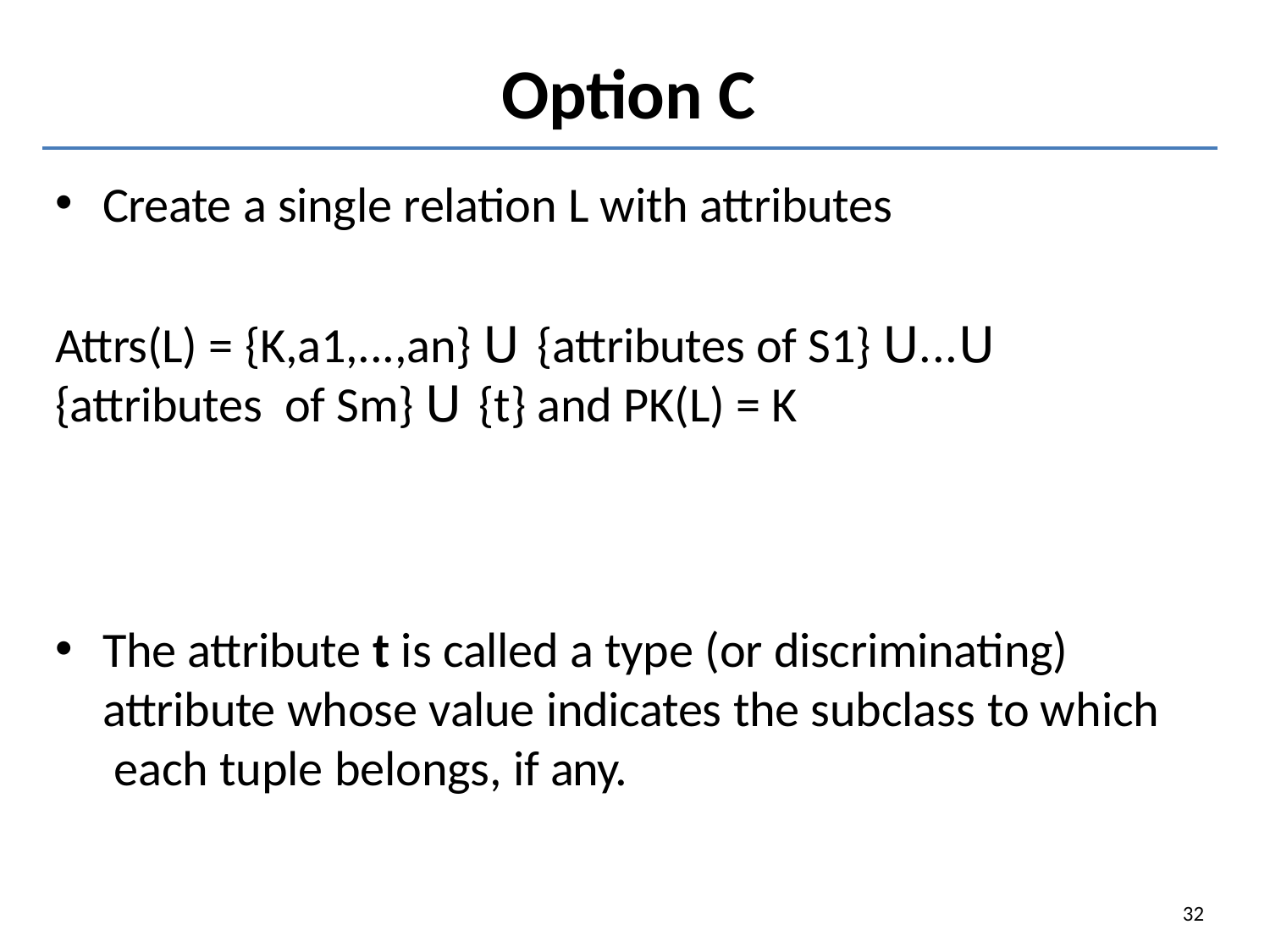

# Option C
Create a single relation L with attributes

Attrs(L) = {K,a1,...,an} 𝖴 {attributes of S1} 𝖴...𝖴 {attributes  of Sm} 𝖴 {t} and PK(L) = K
The attribute t is called a type (or discriminating)  attribute whose value indicates the subclass to which  each tuple belongs, if any.
32